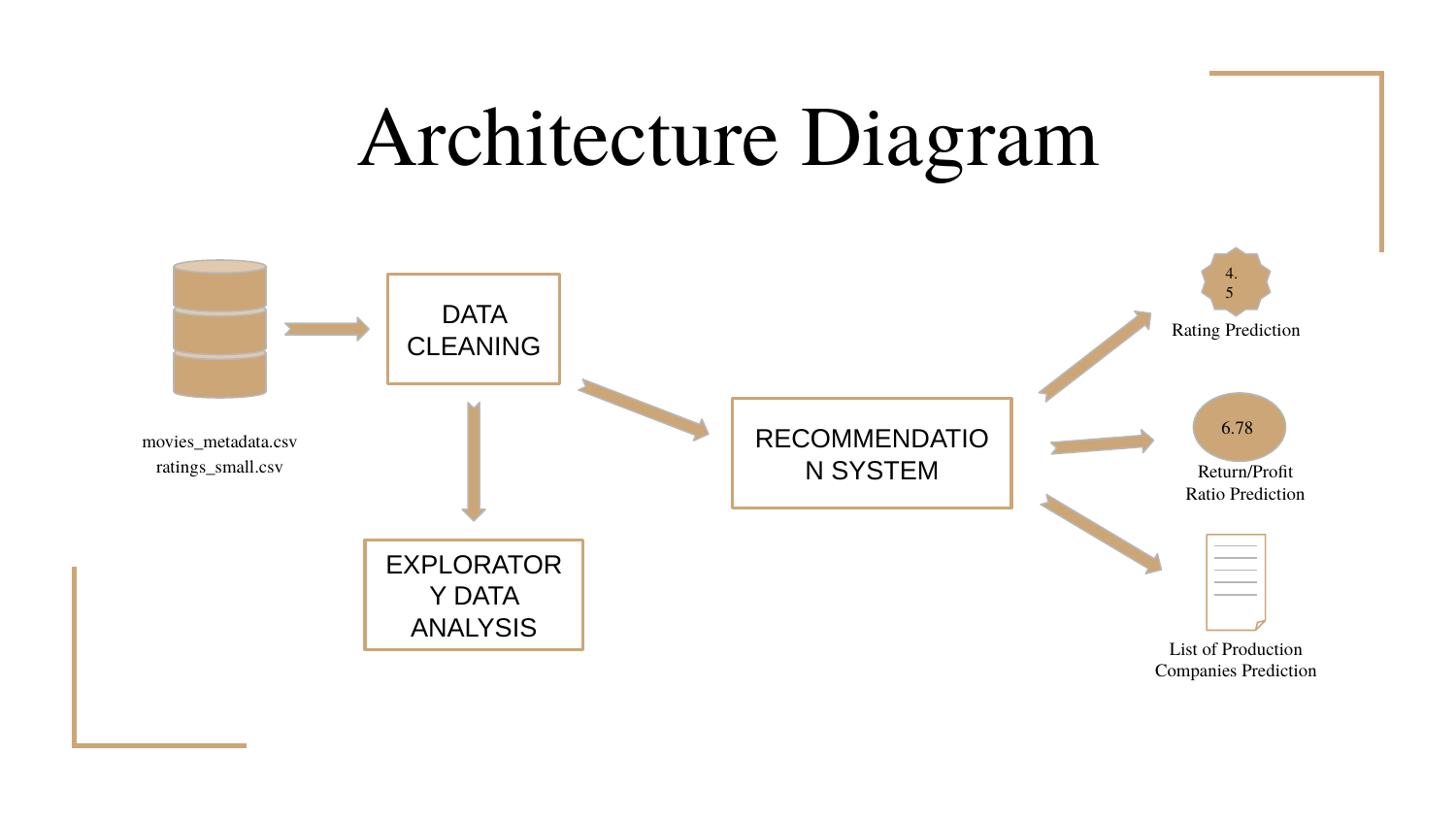

# Architecture Diagram
4.5

DATA CLEANING

Rating Prediction

6.78

RECOMMENDATION SYSTEM
movies_metadata.csv
ratings_small.csv

Return/Profit Ratio Prediction

EXPLORATORY DATA ANALYSIS
List of Production Companies Prediction